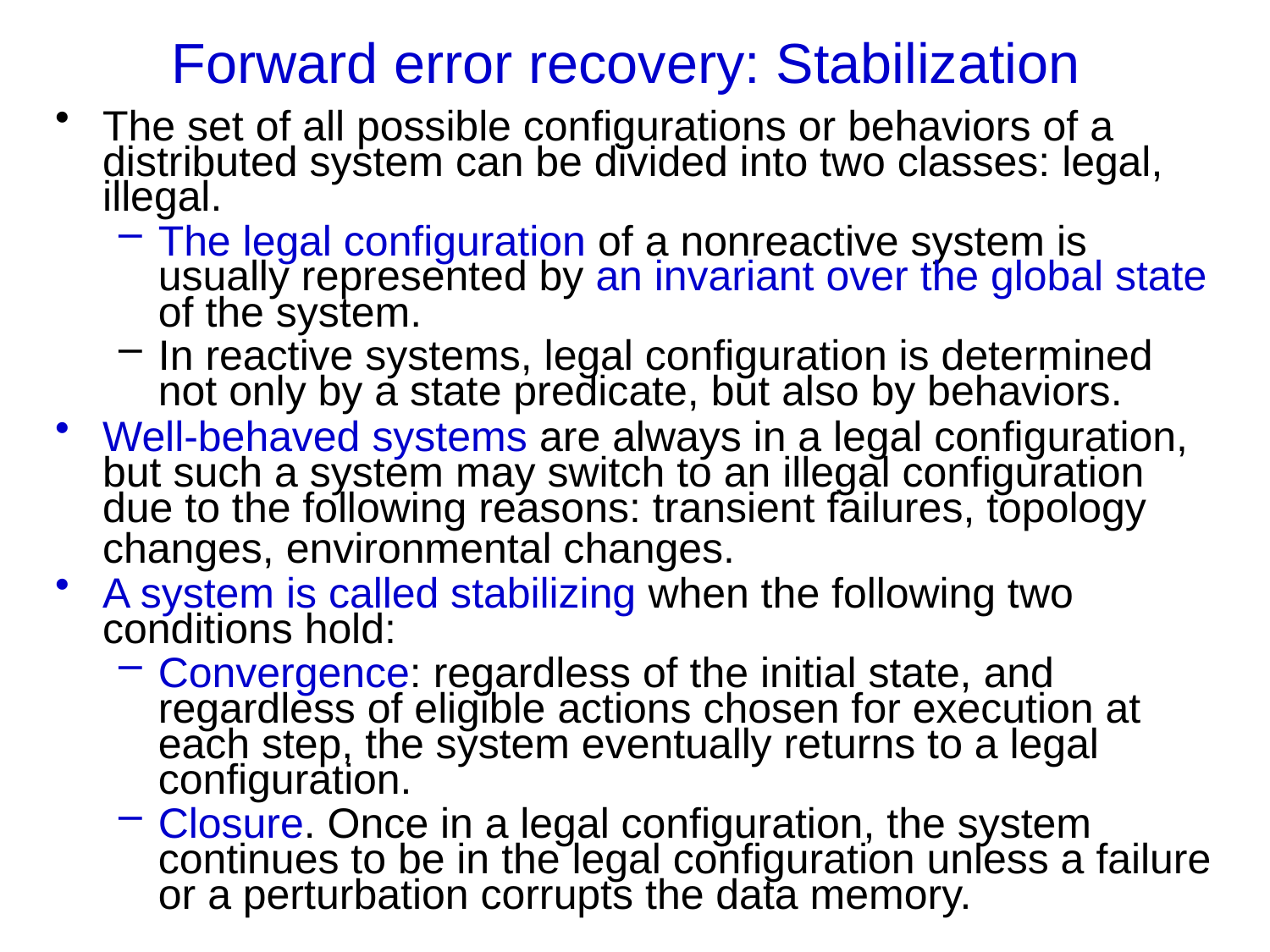

# Forward error recovery: Stabilization
The set of all possible configurations or behaviors of a distributed system can be divided into two classes: legal, illegal.
The legal configuration of a nonreactive system is usually represented by an invariant over the global state of the system.
In reactive systems, legal configuration is determined not only by a state predicate, but also by behaviors.
Well-behaved systems are always in a legal configuration, but such a system may switch to an illegal configuration due to the following reasons: transient failures, topology changes, environmental changes.
A system is called stabilizing when the following two conditions hold:
Convergence: regardless of the initial state, and regardless of eligible actions chosen for execution at each step, the system eventually returns to a legal configuration.
Closure. Once in a legal configuration, the system continues to be in the legal configuration unless a failure or a perturbation corrupts the data memory.